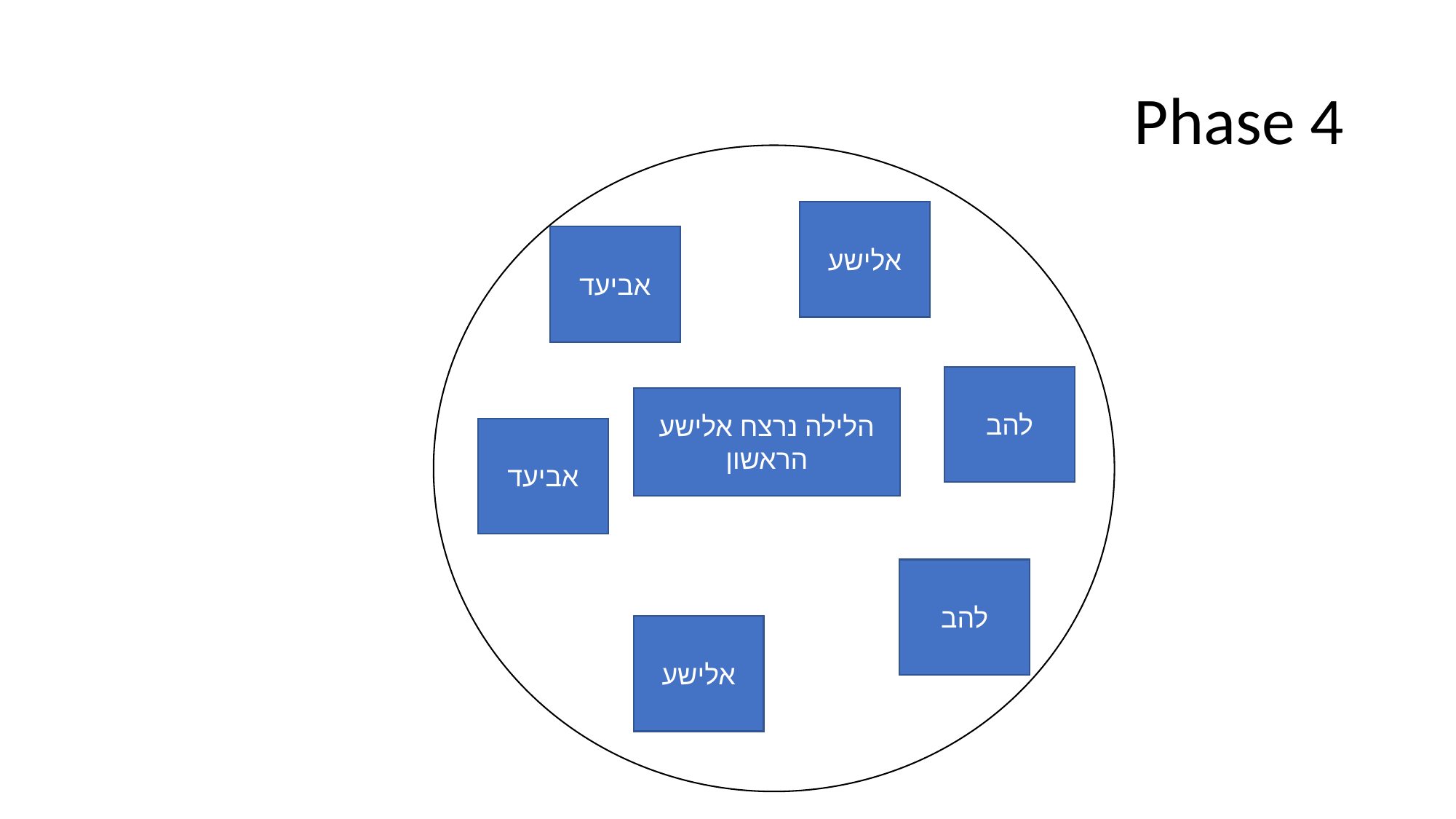

# Phase 4

אלישע
אביעד
להב
הלילה נרצח אלישע הראשון
אביעד
להב
אלישע